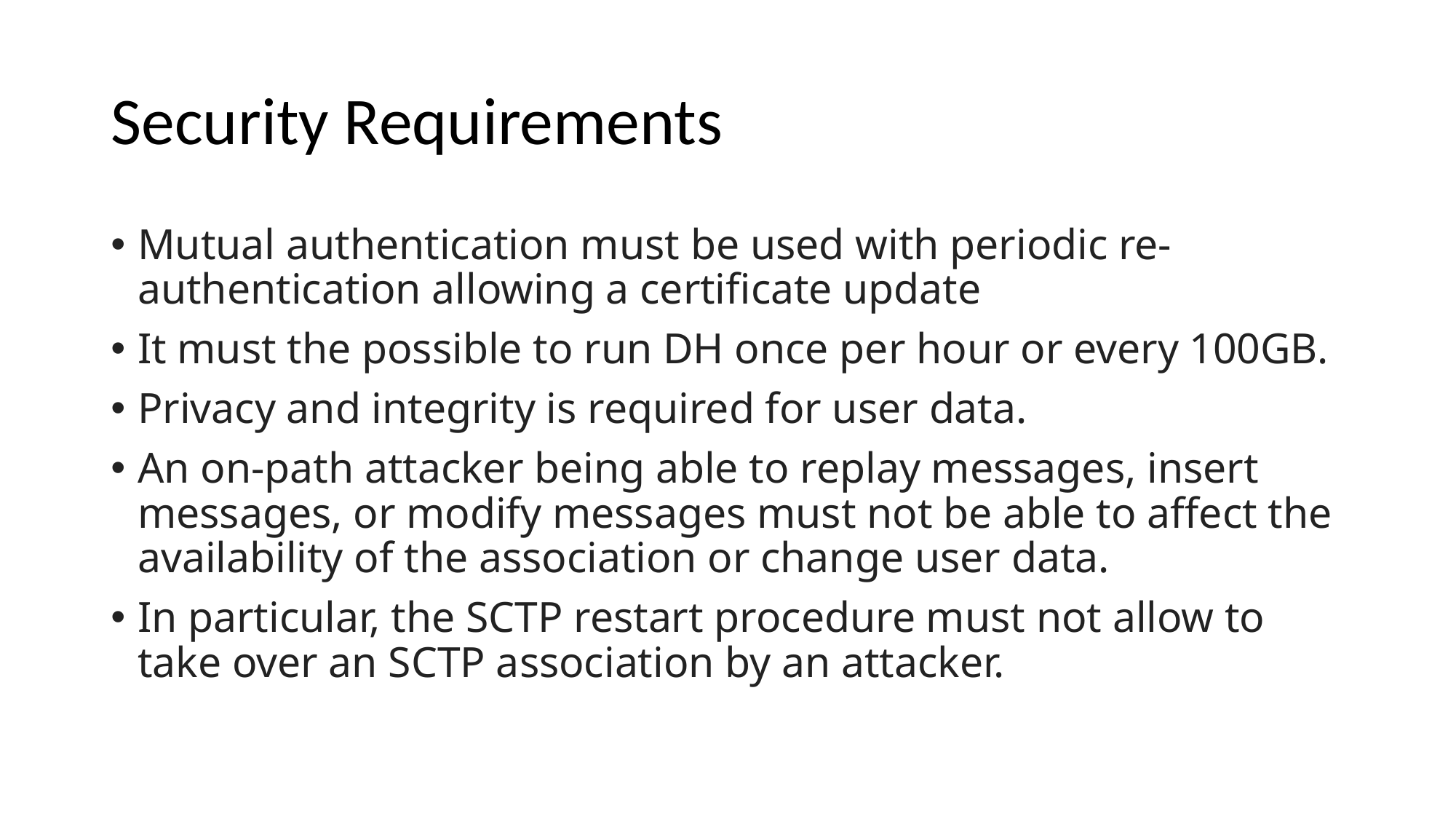

# Security Requirements
Mutual authentication must be used with periodic re-authentication allowing a certificate update
It must the possible to run DH once per hour or every 100GB.
Privacy and integrity is required for user data.
An on-path attacker being able to replay messages, insert messages, or modify messages must not be able to affect the availability of the association or change user data.
In particular, the SCTP restart procedure must not allow to take over an SCTP association by an attacker.